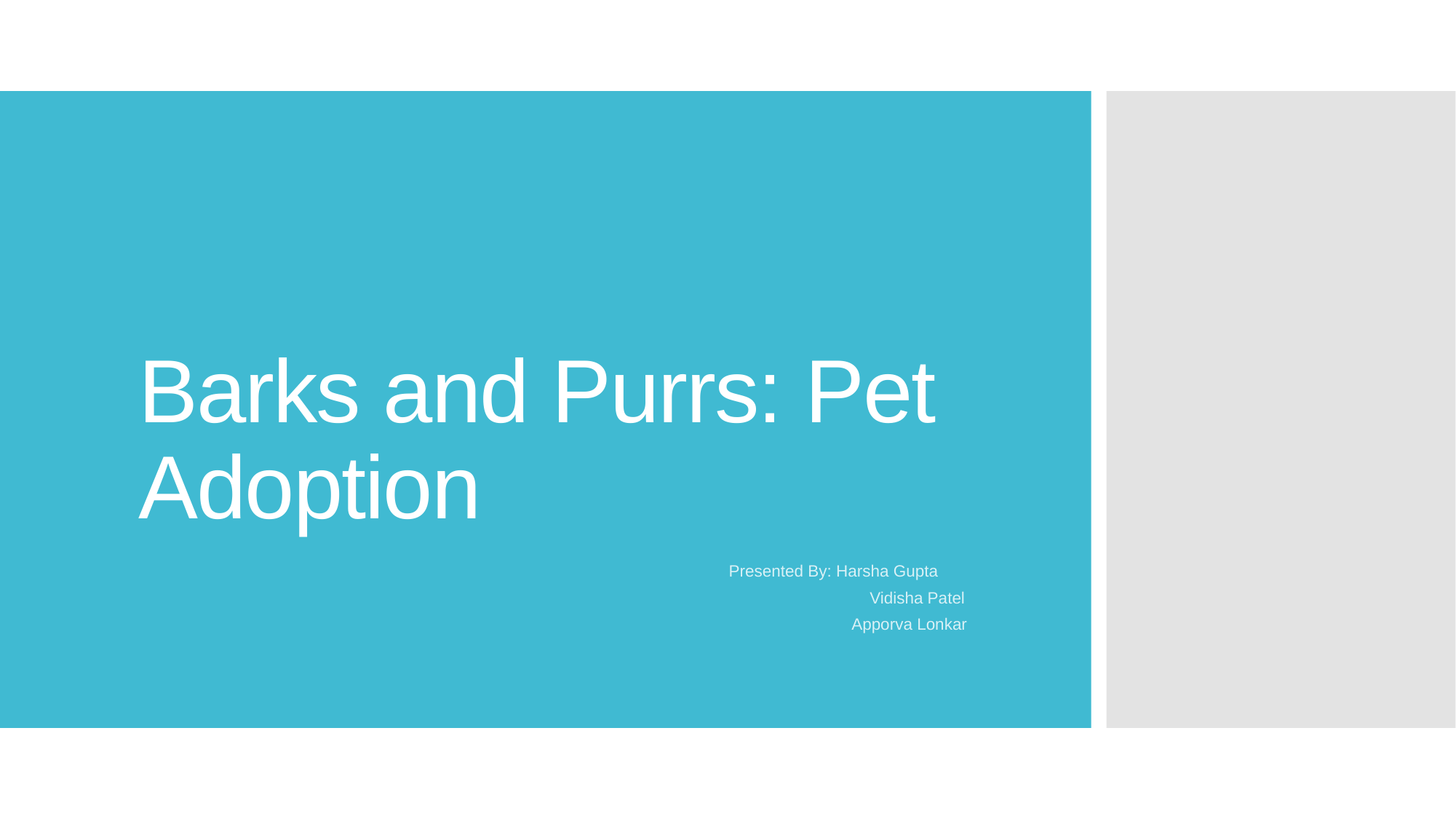

# Barks and Purrs: Pet Adoption
                                                                                                                                 Presented By: Harsha Gupta
                                                                                                                                                                Vidisha Patel
                                                                                                                                                            Apporva Lonkar